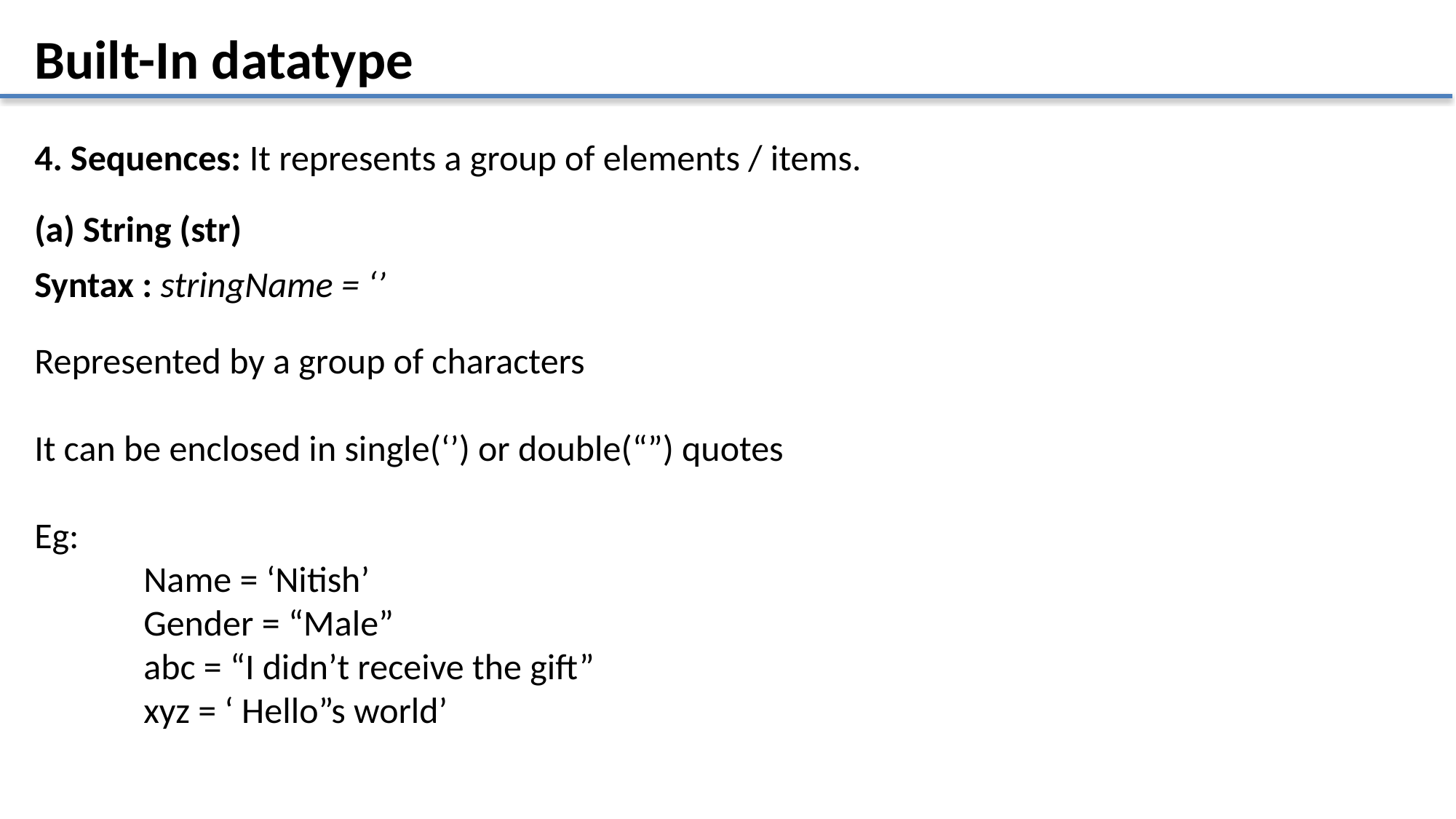

Built-In datatype
4. Sequences: It represents a group of elements / items.
(a) String (str)
Syntax : stringName = ‘’
Represented by a group of characters

It can be enclosed in single(‘’) or double(“”) quotes

Eg:
	Name = ‘Nitish’
	Gender = “Male”
	abc = “I didn’t receive the gift”
	xyz = ‘ Hello”s world’
Basics
Presented By : Nitish Vig